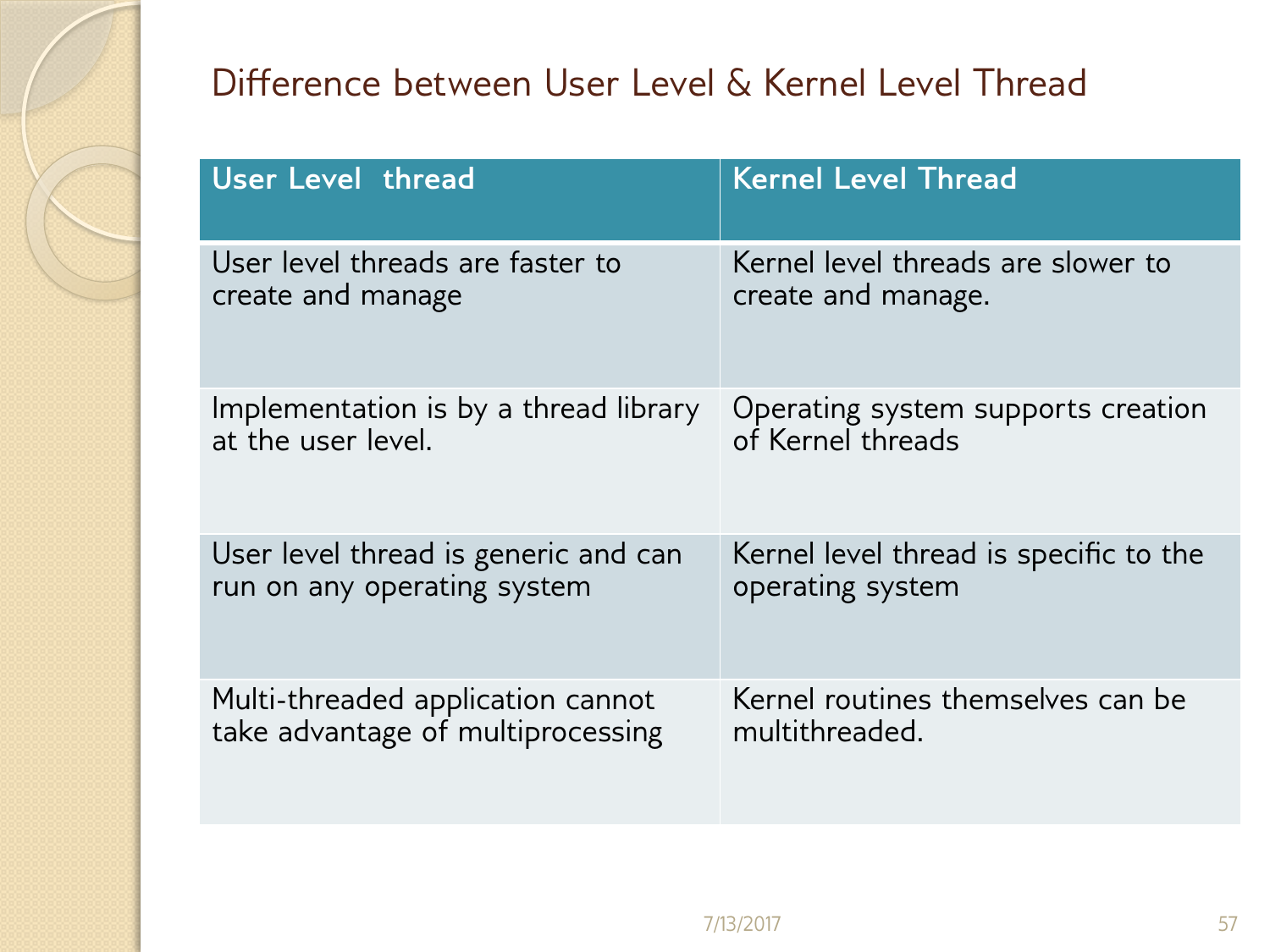

# Difference between User Level & Kernel Level Thread
| User Level thread | Kernel Level Thread |
| --- | --- |
| User level threads are faster to create and manage | Kernel level threads are slower to create and manage. |
| Implementation is by a thread library at the user level. | Operating system supports creation of Kernel threads |
| User level thread is generic and can run on any operating system | Kernel level thread is specific to the operating system |
| Multi-threaded application cannot take advantage of multiprocessing | Kernel routines themselves can be multithreaded. |
7/13/2017
57